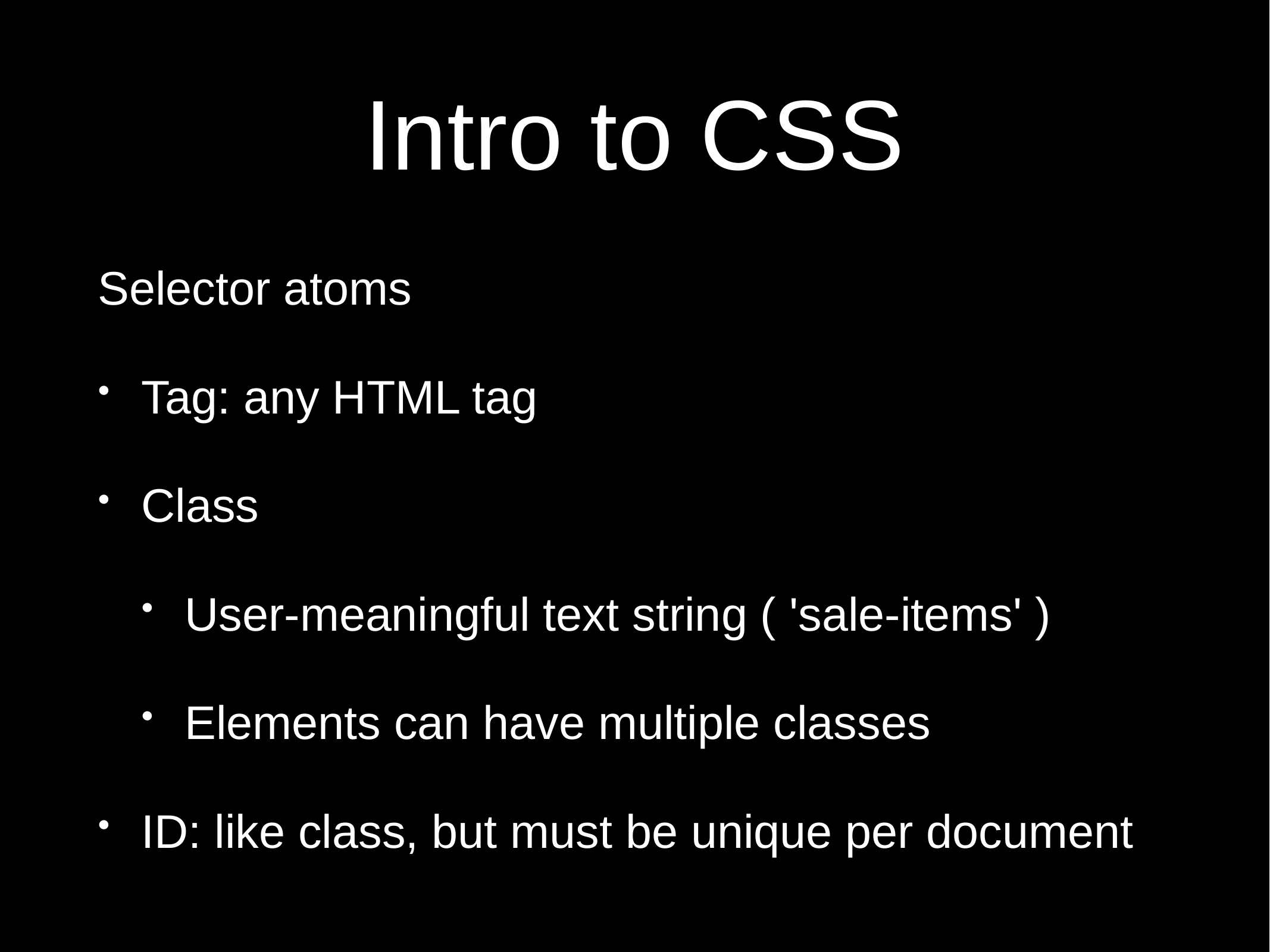

# Intro to CSS
Selector atoms
Tag: any HTML tag
Class
User-meaningful text string ( 'sale-items' )
Elements can have multiple classes
ID: like class, but must be unique per document